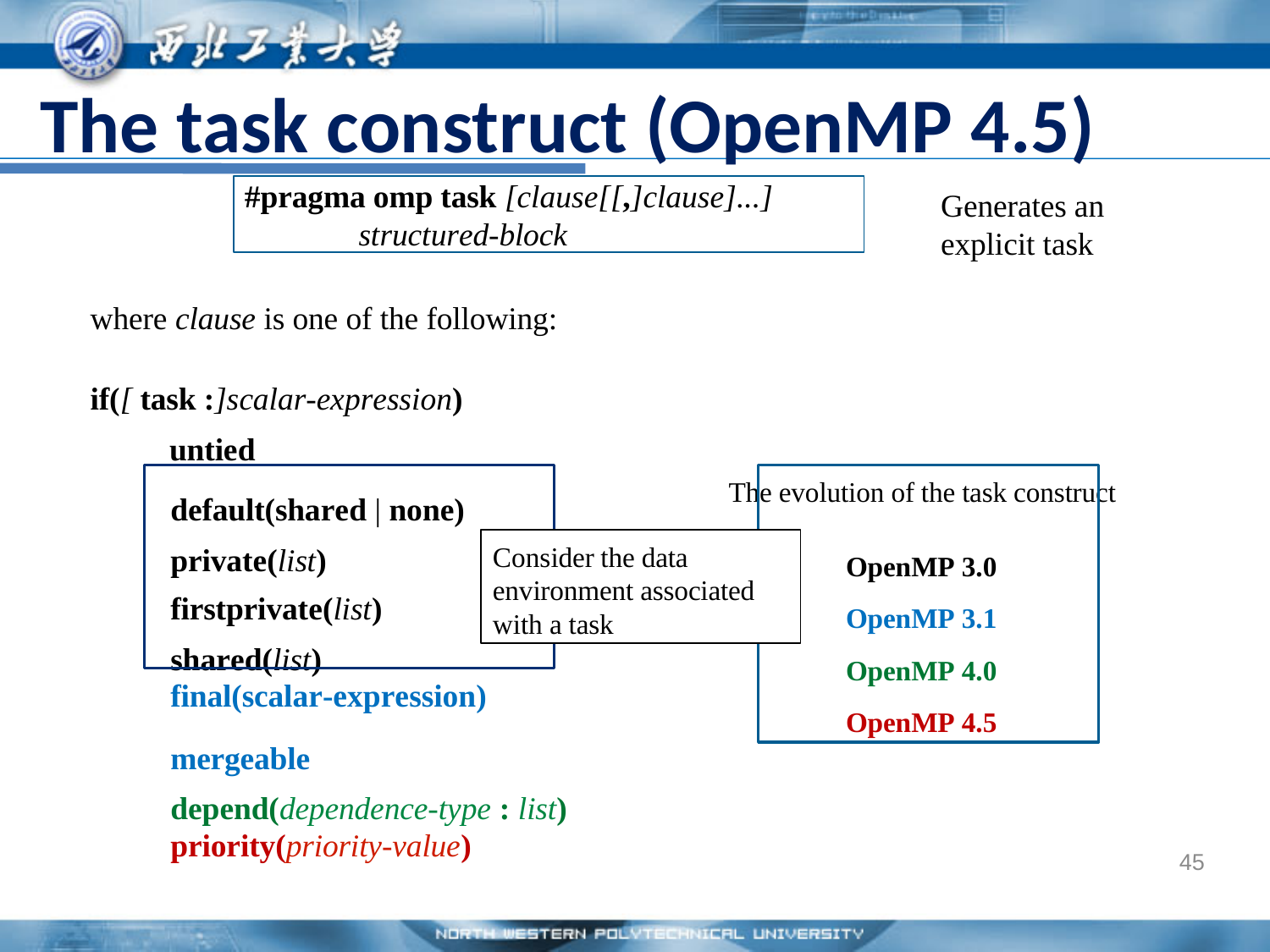

# The task construct (OpenMP 4.5)
#pragma omp task [clause[[,]clause]...] structured-block
Generates an explicit task
where clause is one of the following:

if([ task :]scalar-expression) untied

The evolution of the task construct
default(shared | none) private(list)

Consider the data
OpenMP 3.0
OpenMP 3.1
environment associated
firstprivate(list) shared(list)
with a task
OpenMP 4.0
OpenMP 4.5
final(scalar-expression)
mergeable depend(dependence-type : list)
priority(priority-value)
45